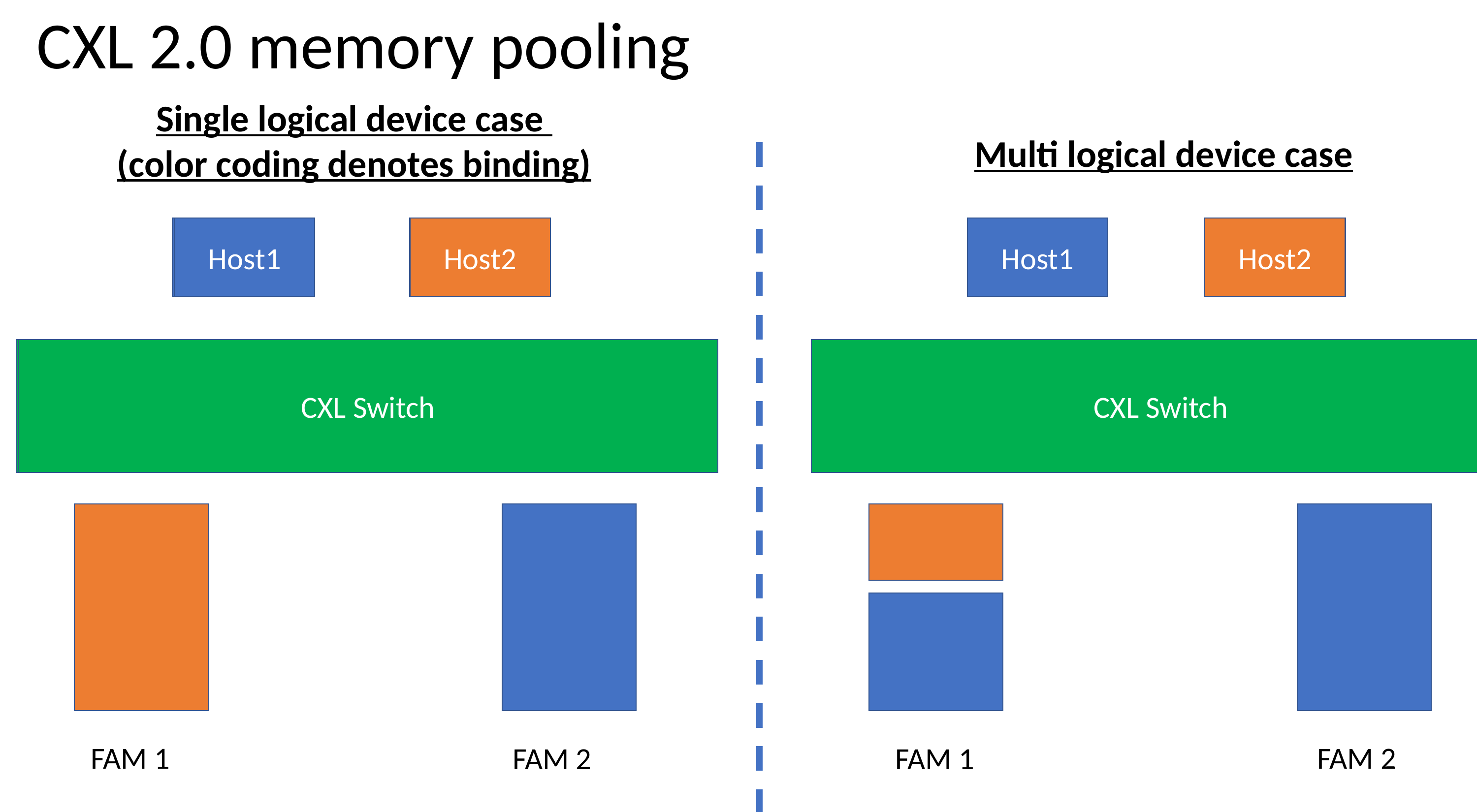

# CXL 2.0 memory pooling
Single logical device case
(color coding denotes binding)
Multi logical device case
Host1
Host1
Host2
Host1
Host1
Host2
CXL Switch
CXL Switch
CXL Switch
CXL Switch

FAM 1
FAM 2
FAM 2
FAM 1